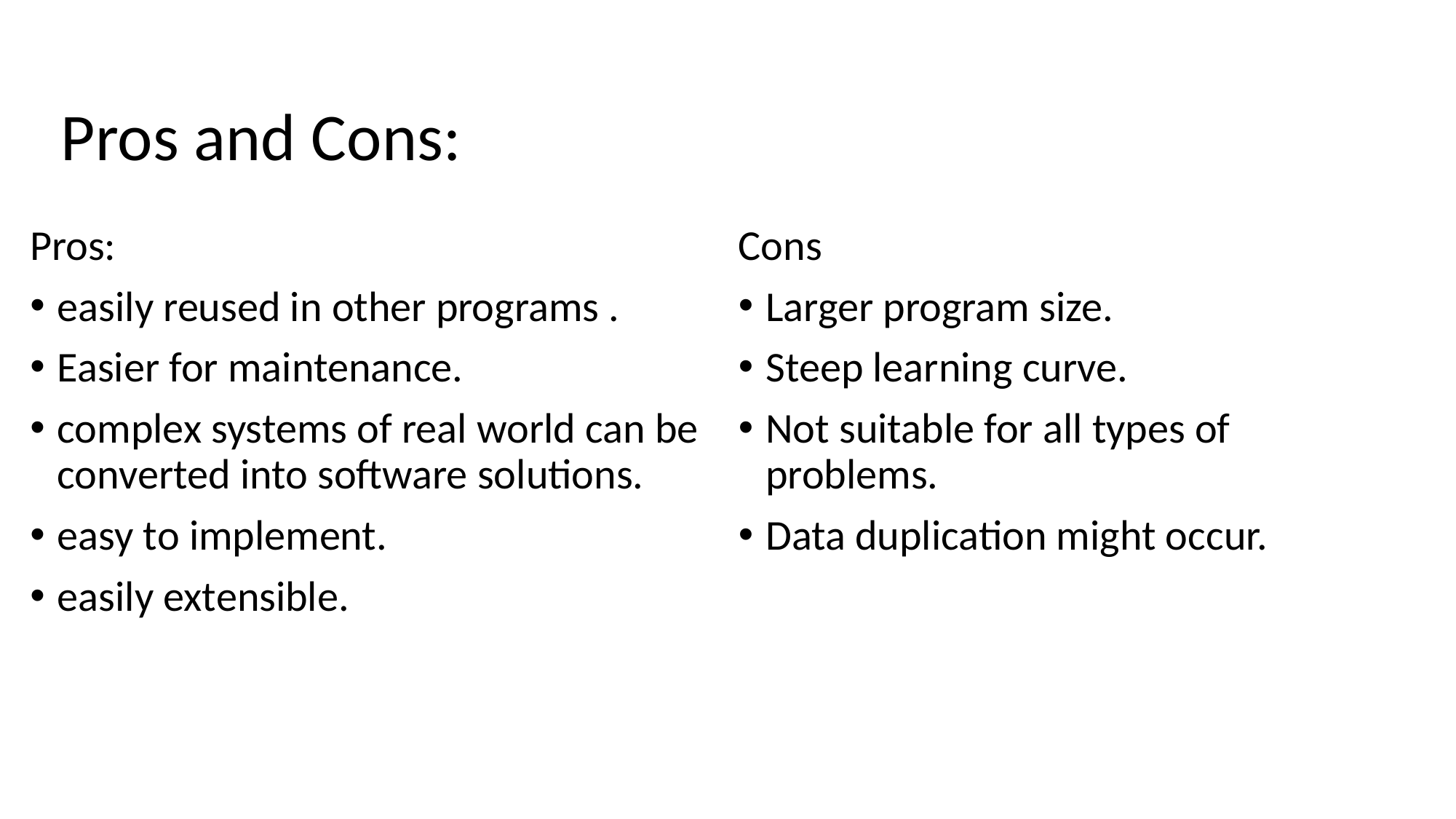

# Pros and Cons:
Pros:
easily reused in other programs .
Easier for maintenance.
complex systems of real world can be converted into software solutions.
easy to implement.
easily extensible.

Cons
Larger program size.
Steep learning curve.
Not suitable for all types of problems.
Data duplication might occur.